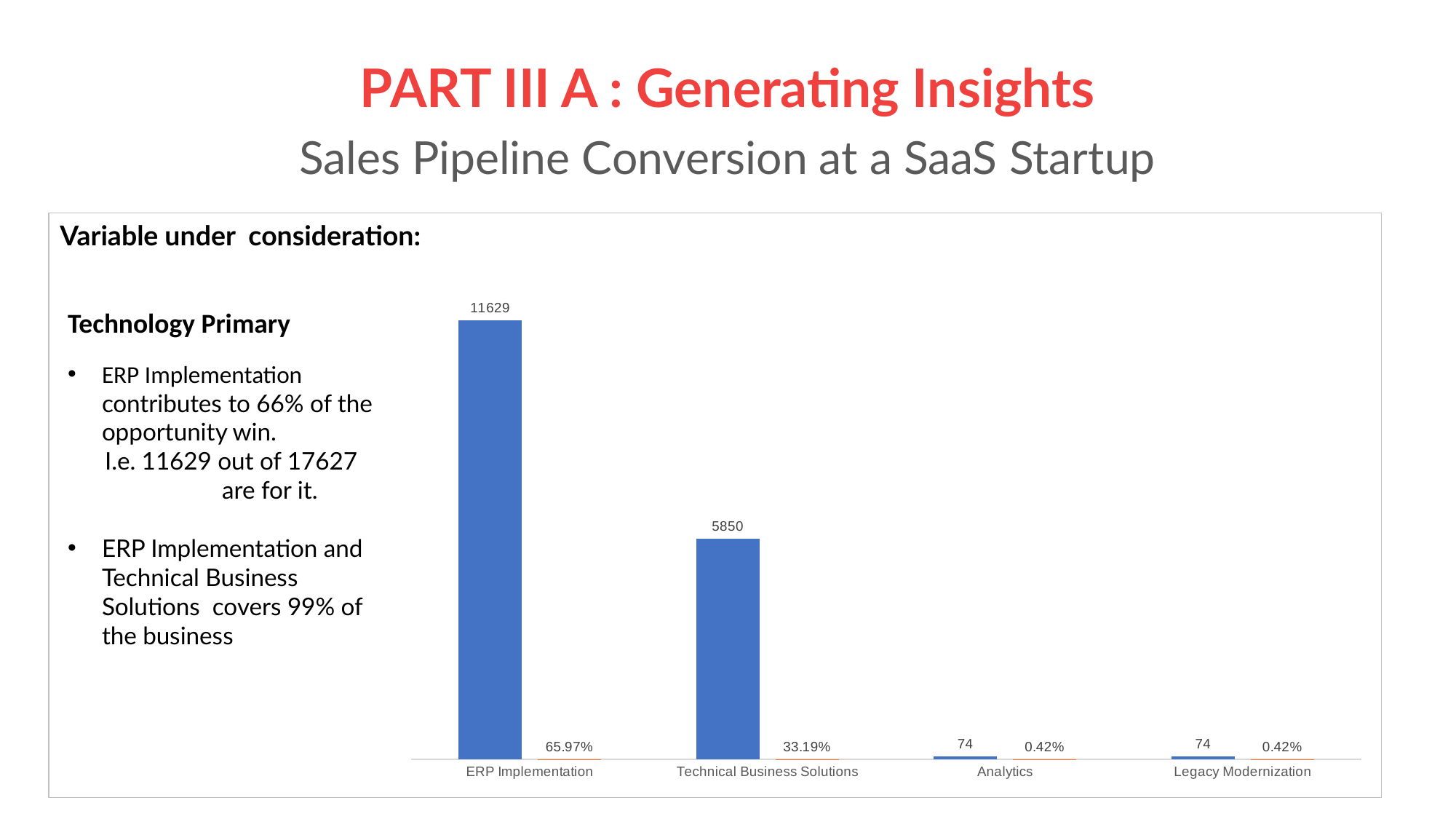

# PART III A : Generating Insights Sales Pipeline Conversion at a SaaS Startup
Variable under  consideration:

### Chart

| Category | Sum of Opportunity Status (1 or 0) | %of Opportunity Status (1 or 0)2 |
|---|---|---|
| ERP Implementation | 11629.0 | 0.6597265558518183 |
| Technical Business Solutions | 5850.0 | 0.3318772337890736 |
| Analytics | 74.0 | 0.0041981051795540935 |
| Legacy Modernization | 74.0 | 0.0041981051795540935 |
Technology Primary

ERP Implementation contributes to 66% of the opportunity win.
      I.e. 11629 out of 17627                             are for it.

ERP Implementation and Technical Business Solutions  covers 99% of the business